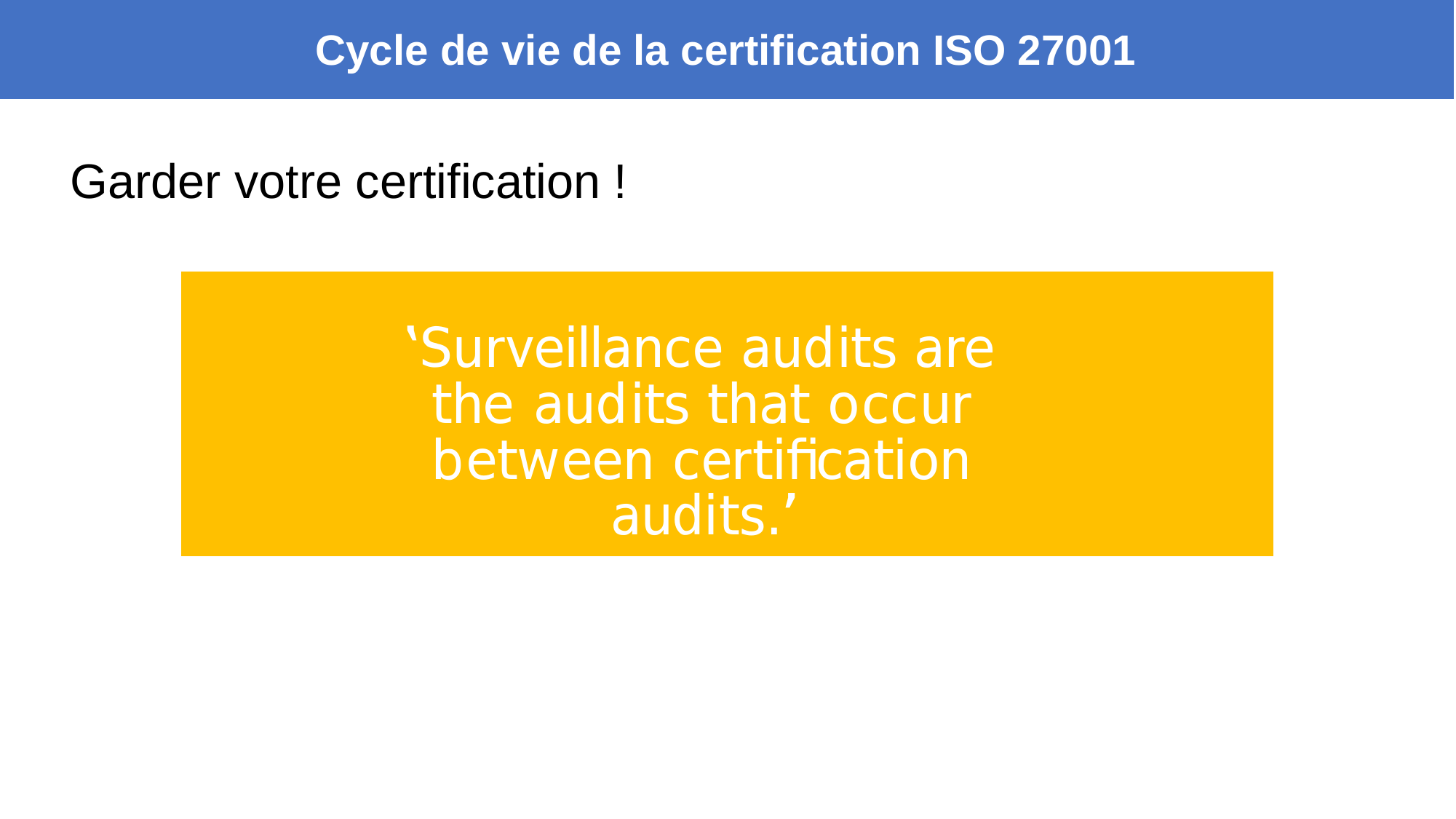

Cycle de vie de la certification ISO 27001
Garder votre certification !

‘Surveillance audits are the audits that occur between certification audits.’